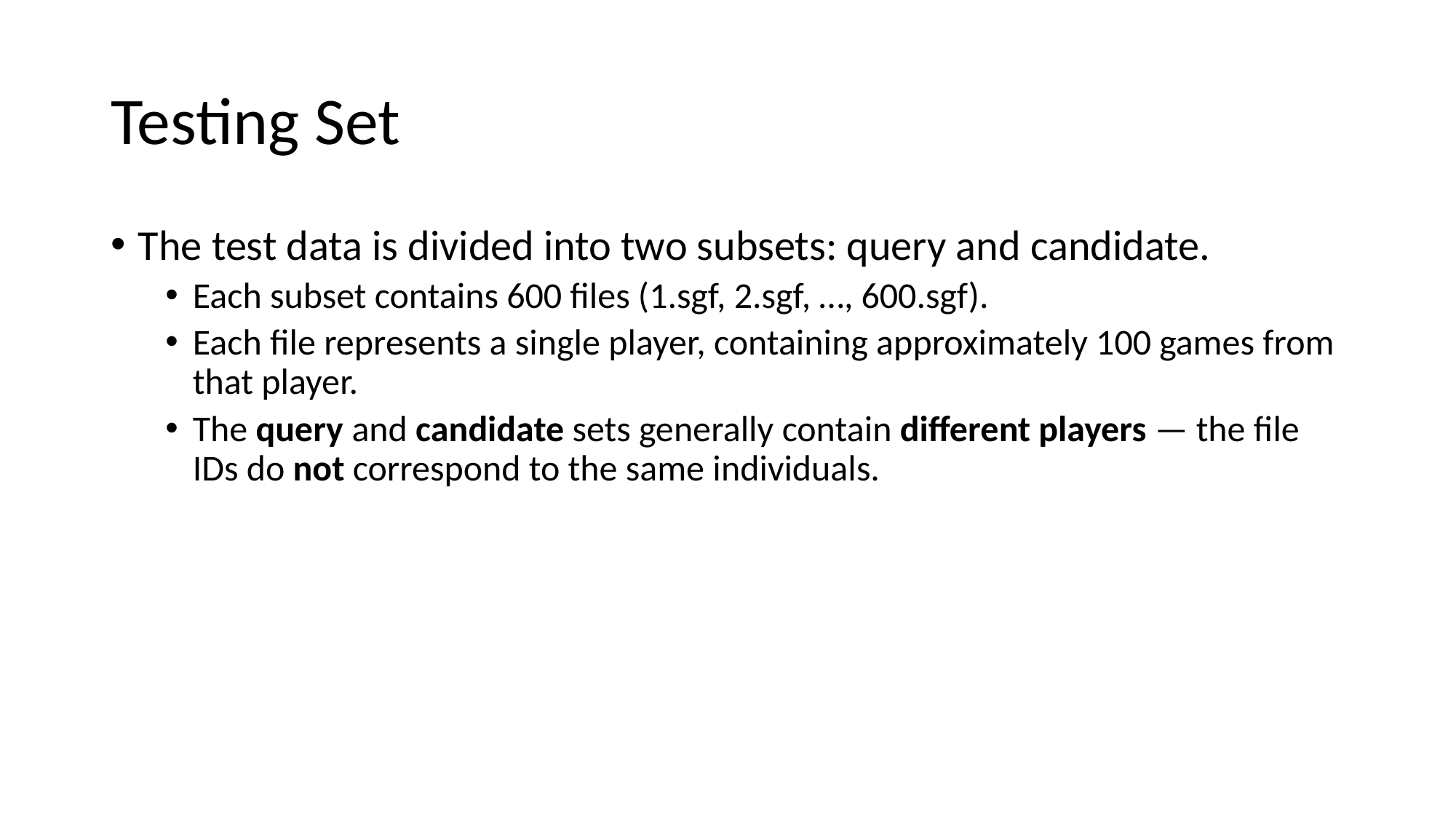

# Testing Set
The test data is divided into two subsets: query and candidate.
Each subset contains 600 files (1.sgf, 2.sgf, …, 600.sgf).
Each file represents a single player, containing approximately 100 games from that player.
The query and candidate sets generally contain different players — the file IDs do not correspond to the same individuals.